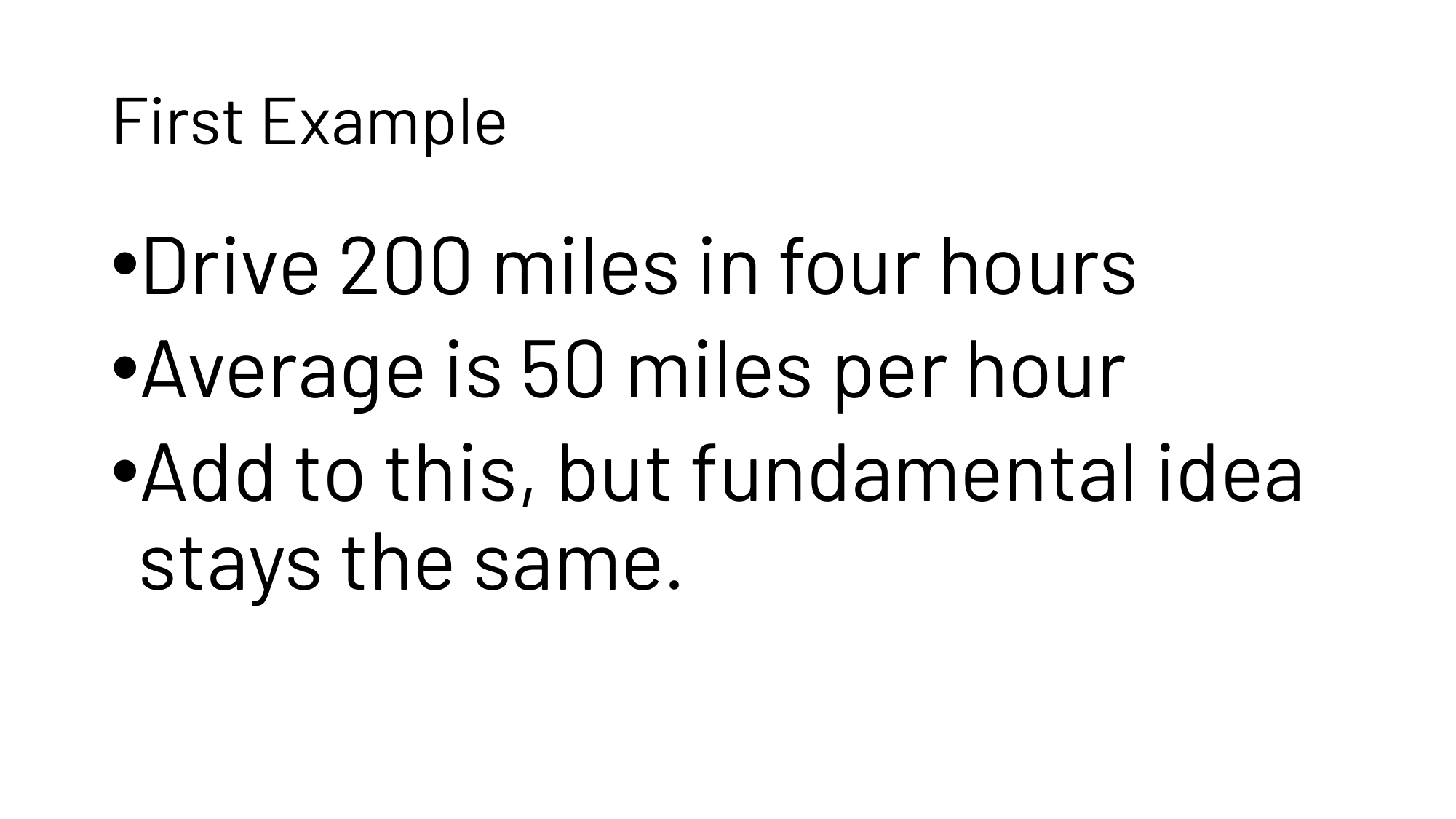

# First Example
Drive 200 miles in four hours
Average is 50 miles per hour
Add to this, but fundamental idea stays the same.